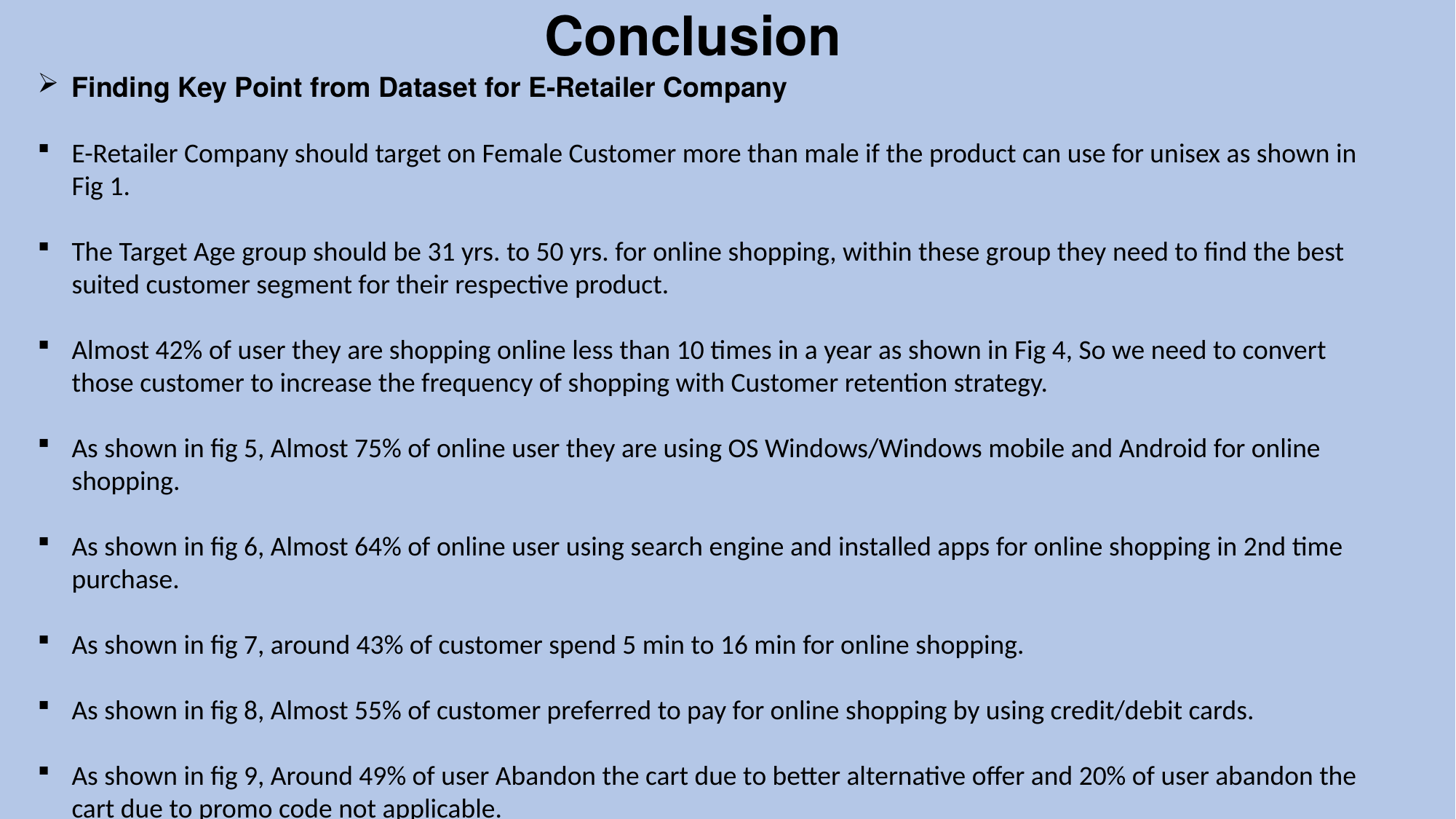

Conclusion
Finding Key Point from Dataset for E-Retailer Company

E-Retailer Company should target on Female Customer more than male if the product can use for unisex as shown in Fig 1.

The Target Age group should be 31 yrs. to 50 yrs. for online shopping, within these group they need to find the best suited customer segment for their respective product.

Almost 42% of user they are shopping online less than 10 times in a year as shown in Fig 4, So we need to convert those customer to increase the frequency of shopping with Customer retention strategy.

As shown in fig 5, Almost 75% of online user they are using OS Windows/Windows mobile and Android for online shopping.

As shown in fig 6, Almost 64% of online user using search engine and installed apps for online shopping in 2nd time purchase.

As shown in fig 7, around 43% of customer spend 5 min to 16 min for online shopping.

As shown in fig 8, Almost 55% of customer preferred to pay for online shopping by using credit/debit cards.

As shown in fig 9, Around 49% of user Abandon the cart due to better alternative offer and 20% of user abandon the cart due to promo code not applicable.